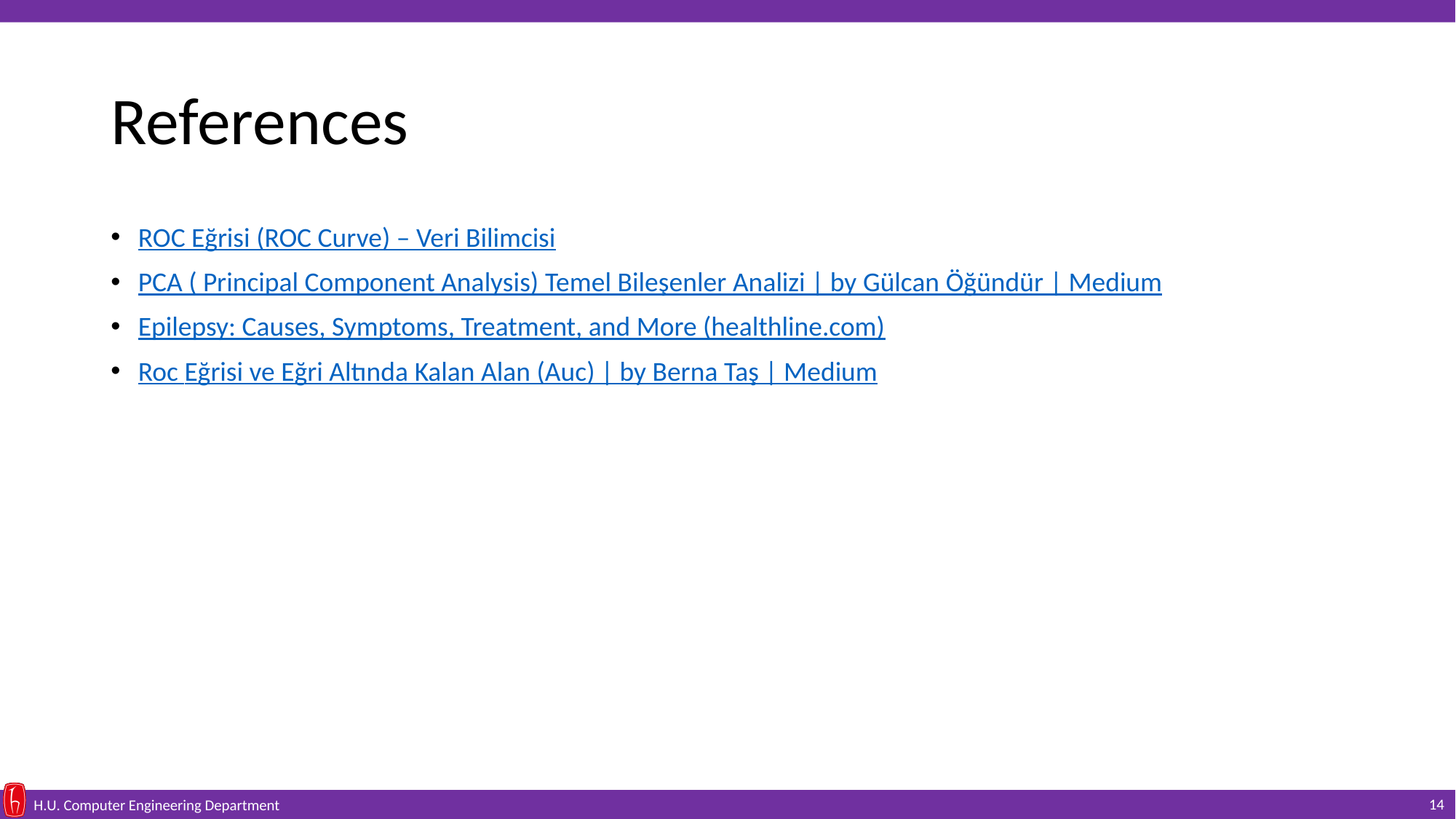

# References
ROC Eğrisi (ROC Curve) – Veri Bilimcisi
PCA ( Principal Component Analysis) Temel Bileşenler Analizi | by Gülcan Öğündür | Medium
Epilepsy: Causes, Symptoms, Treatment, and More (healthline.com)
Roc Eğrisi ve Eğri Altında Kalan Alan (Auc) | by Berna Taş | Medium
14